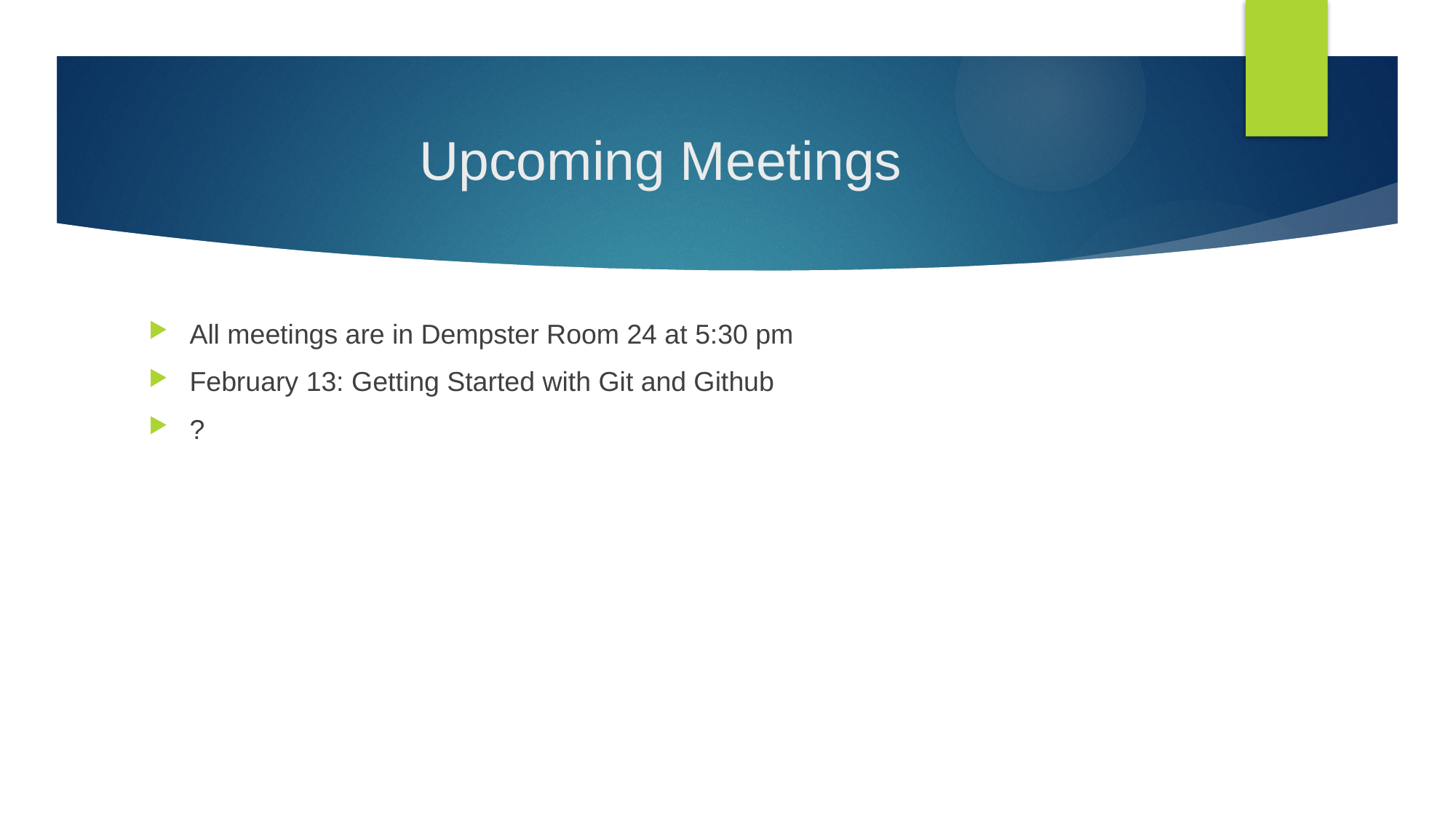

# Upcoming Meetings
All meetings are in Dempster Room 24 at 5:30 pm
February 13: Getting Started with Git and Github
?